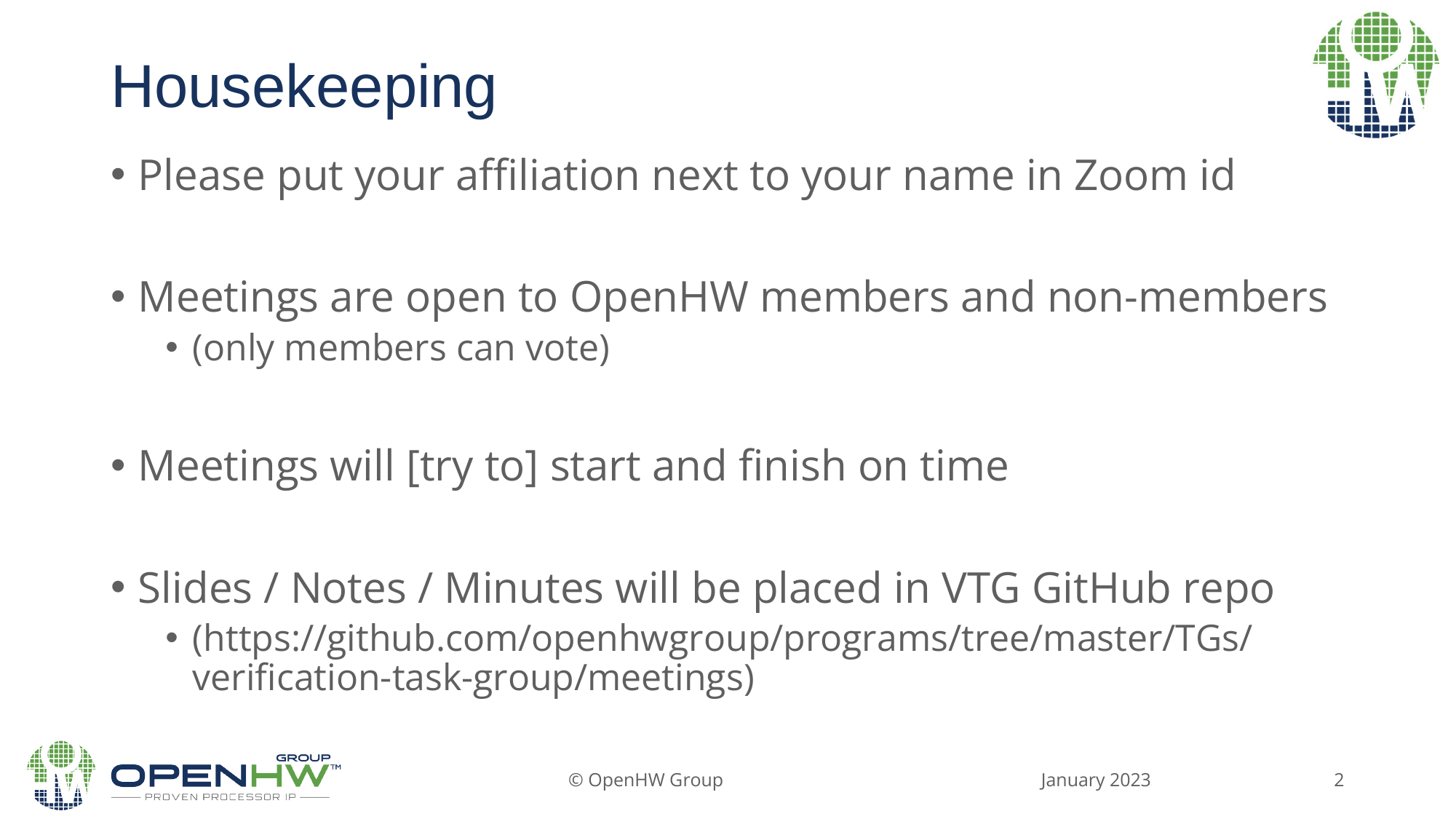

# Housekeeping
Please put your affiliation next to your name in Zoom id

Meetings are open to OpenHW members and non-members
(only members can vote)

Meetings will [try to] start and finish on time

Slides / Notes / Minutes will be placed in VTG GitHub repo
(https://github.com/openhwgroup/programs/tree/master/TGs/verification-task-group/meetings)

January 2023
© OpenHW Group
2